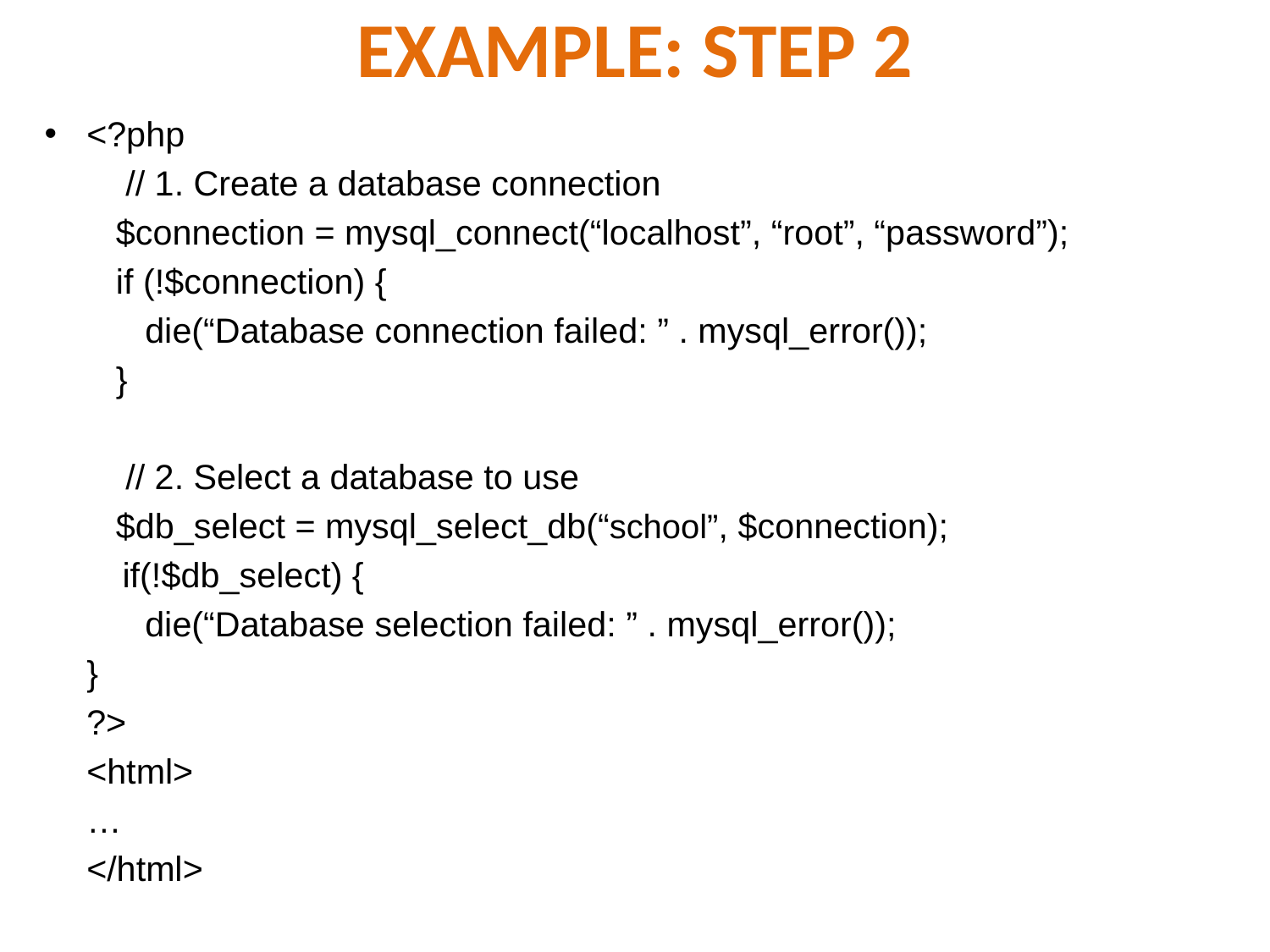

# EXAMPLE: STEP 2
<?php
	    // 1. Create a database connection
	   $connection = mysql_connect(“localhost”, “root”, “password”);
	   if (!$connection) {
		      die(“Database connection failed: ” . mysql_error());
	   }

	    // 2. Select a database to use
	   $db_select = mysql_select_db(“school”, $connection);
        if(!$db_select) {
		      die(“Database selection failed: ” . mysql_error());
		}
	?>
	<html>
		…
	</html>